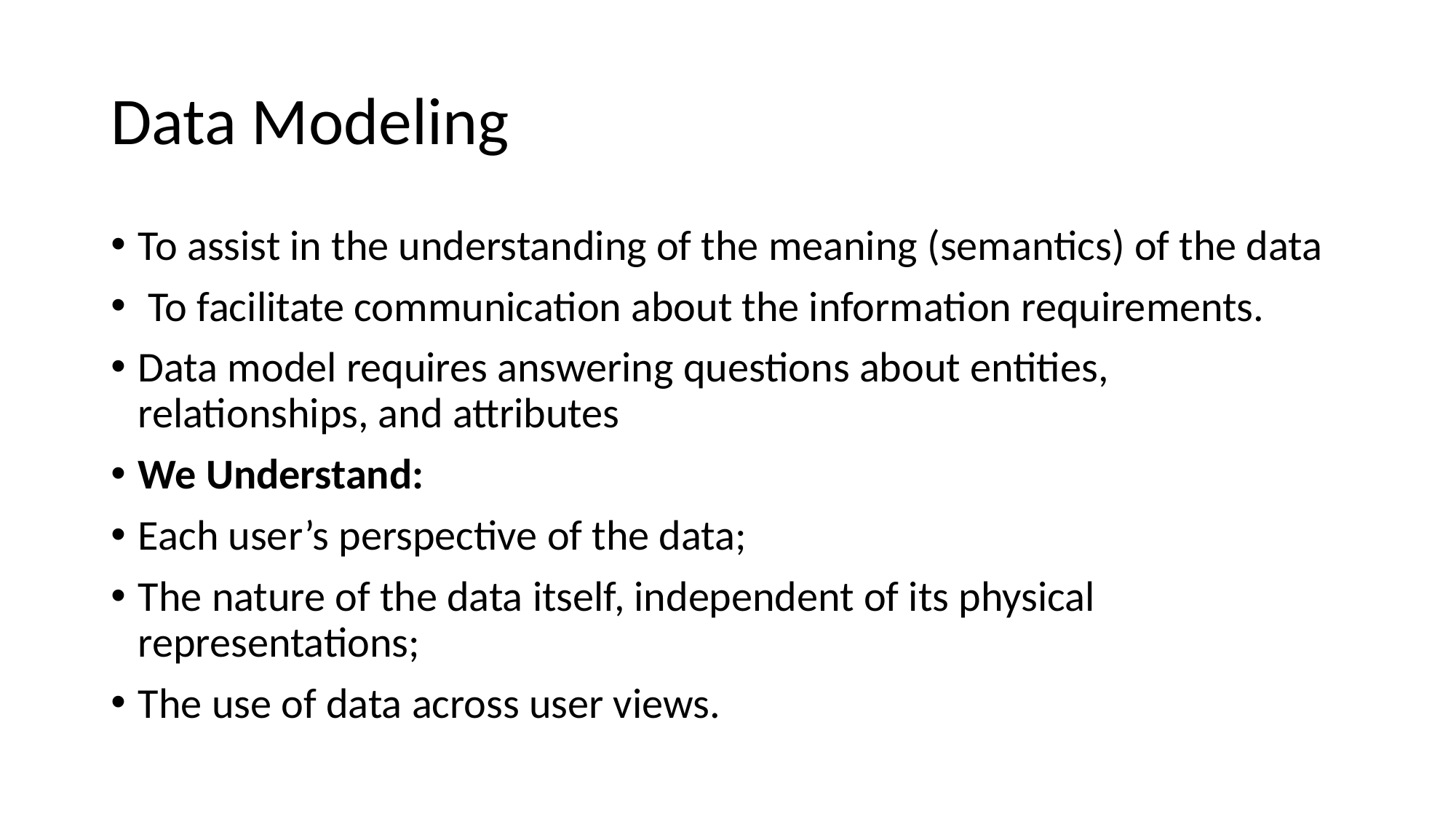

# Data Modeling
To assist in the understanding of the meaning (semantics) of the data
 To facilitate communication about the information requirements.
Data model requires answering questions about entities, relationships, and attributes
We Understand:
Each user’s perspective of the data;
The nature of the data itself, independent of its physical representations;
The use of data across user views.